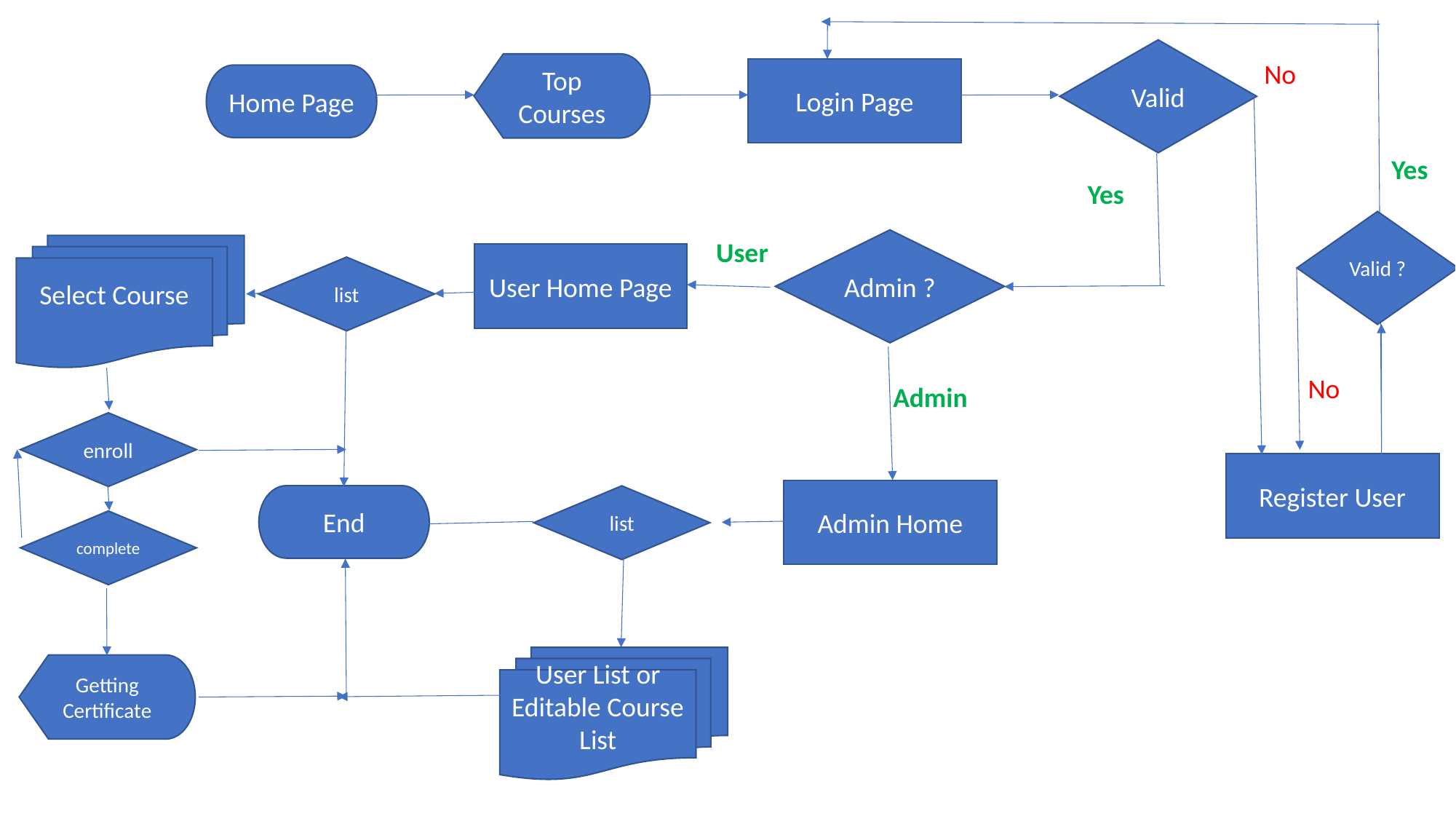

Valid
No
Top Courses
Login Page
Home Page
Yes
Yes
Valid ?
User
Admin ?
Select Course

User Home Page
list
No
Admin
enroll
Register User
Admin Home
End
list
complete
User List or Editable Course List

Getting Certificate